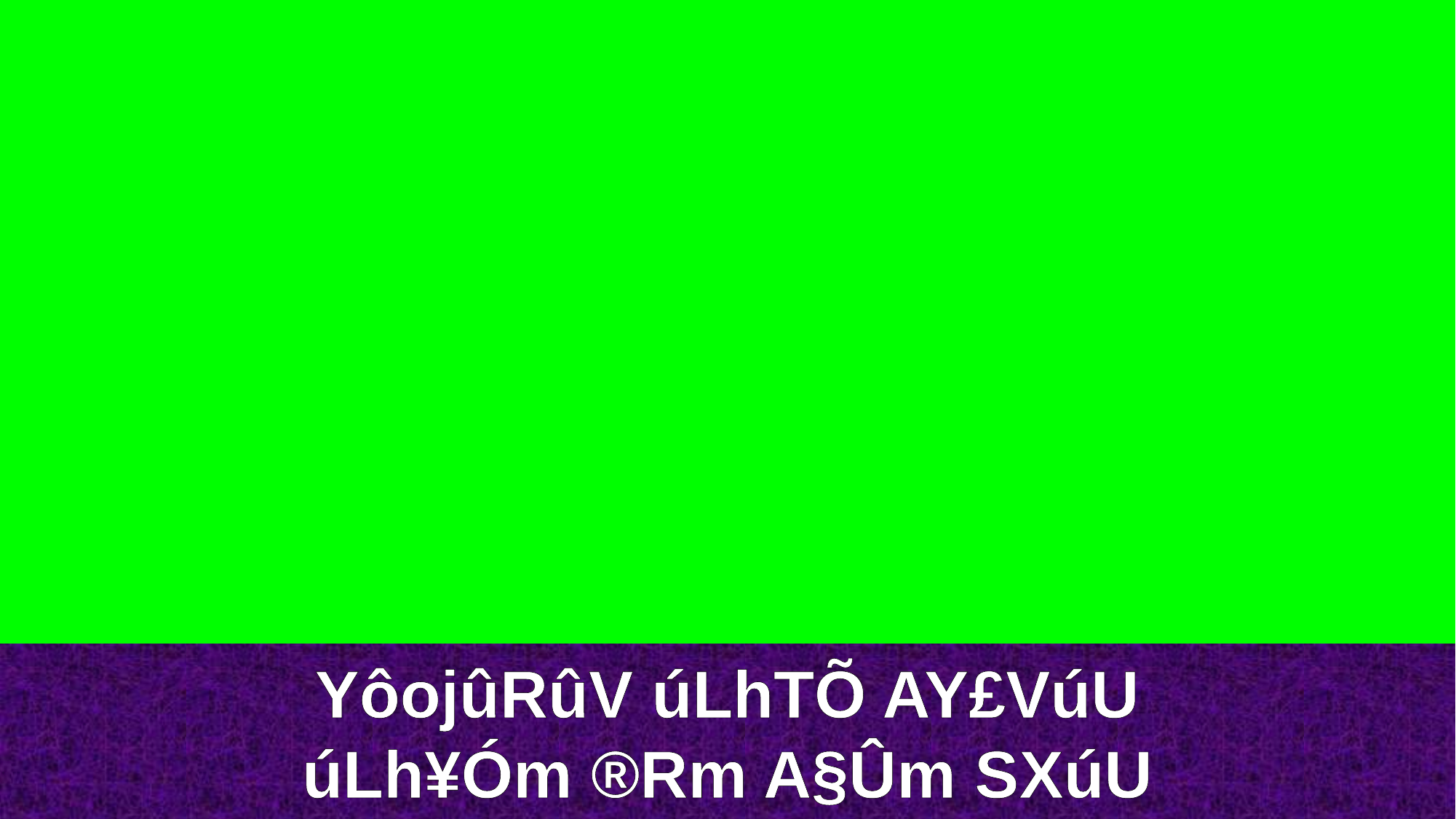

YôojûRûV úLhTÕ AY£VúU
úLh¥Óm ®Rm A§Ûm SXúU